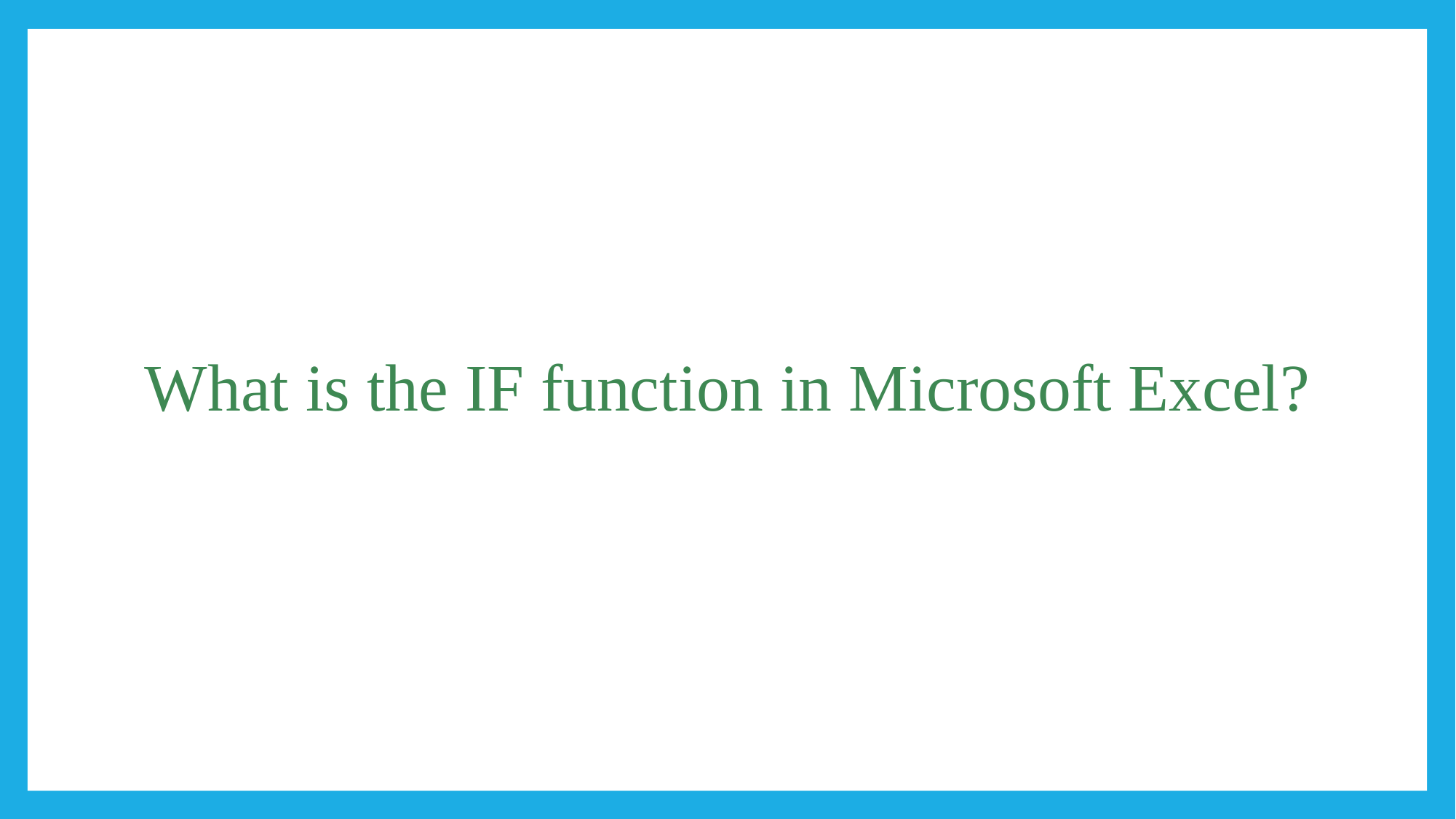

#
What is the IF function in Microsoft Excel?